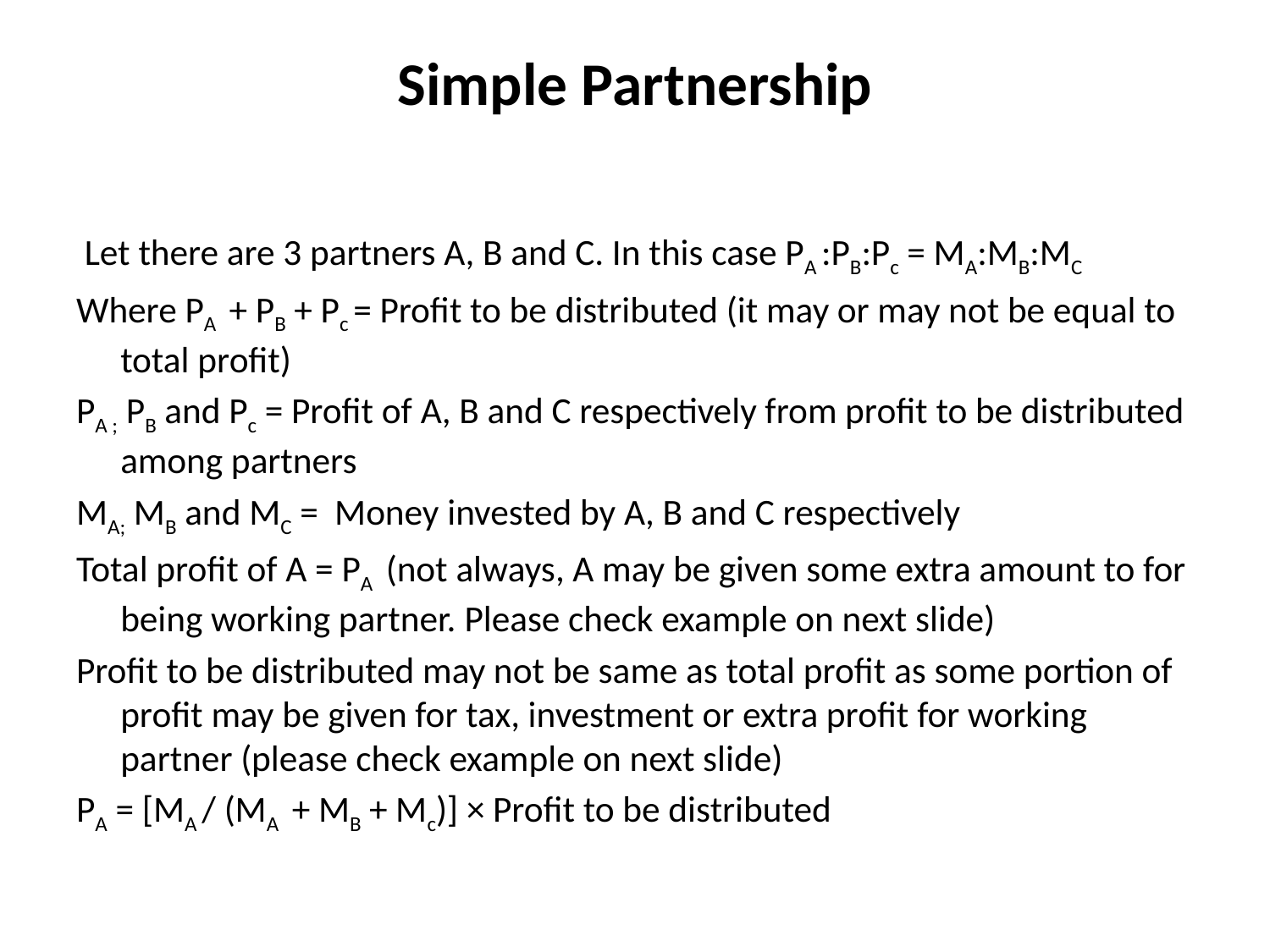

# Simple Partnership
 Let there are 3 partners A, B and C. In this case PA :PB:Pc = MA:MB:MC
Where PA  + PB + Pc = Profit to be distributed (it may or may not be equal to total profit)
PA ; PB and Pc = Profit of A, B and C respectively from profit to be distributed among partners
MA; MB and MC =  Money invested by A, B and C respectively
Total profit of A = PA  (not always, A may be given some extra amount to for being working partner. Please check example on next slide)
Profit to be distributed may not be same as total profit as some portion of profit may be given for tax, investment or extra profit for working partner (please check example on next slide)
PA = [MA / (MA  + MB + Mc)] × Profit to be distributed